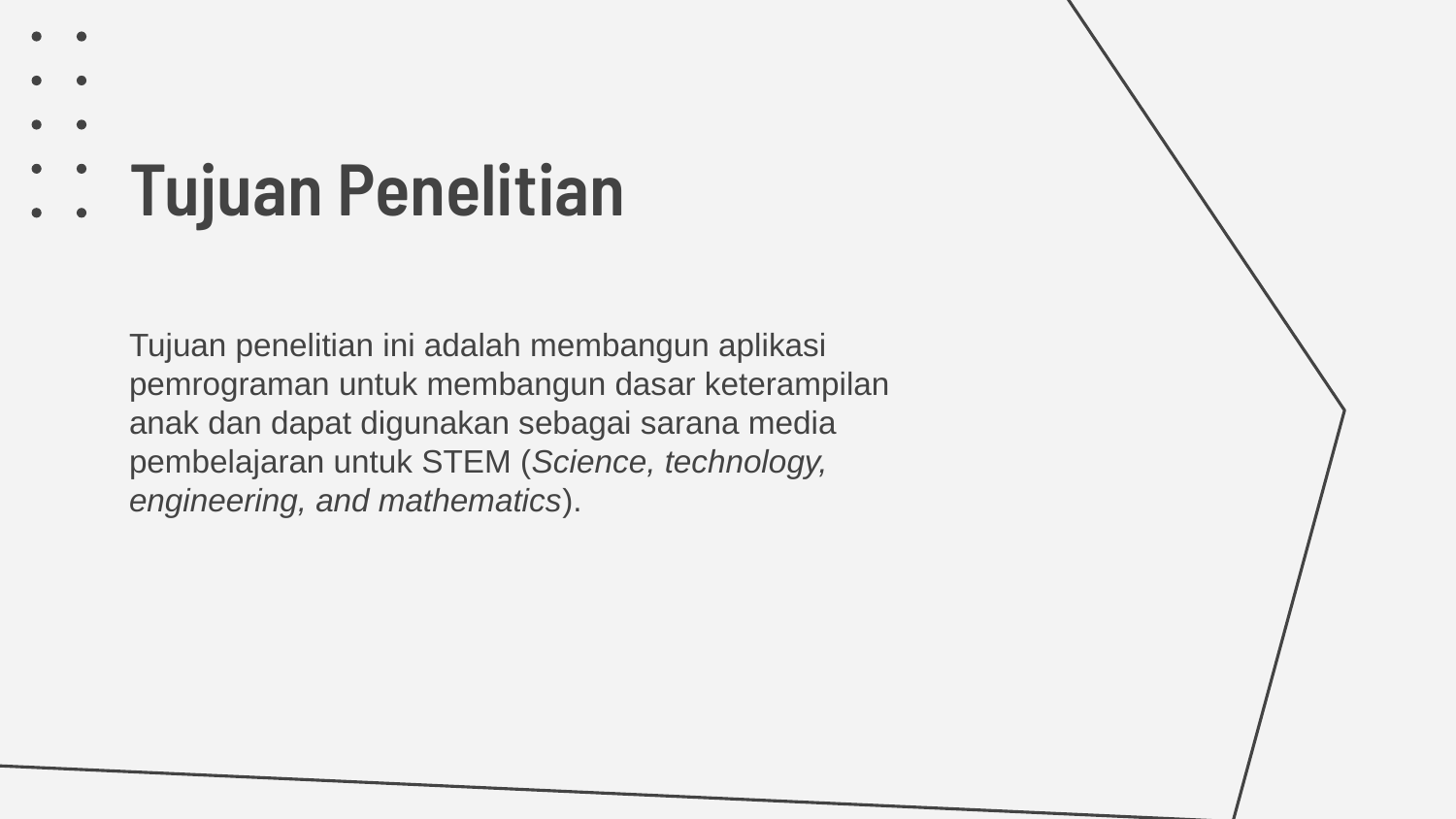

# Tujuan Penelitian
Tujuan penelitian ini adalah membangun aplikasi pemrograman untuk membangun dasar keterampilan anak dan dapat digunakan sebagai sarana media pembelajaran untuk STEM (Science, technology, engineering, and mathematics).